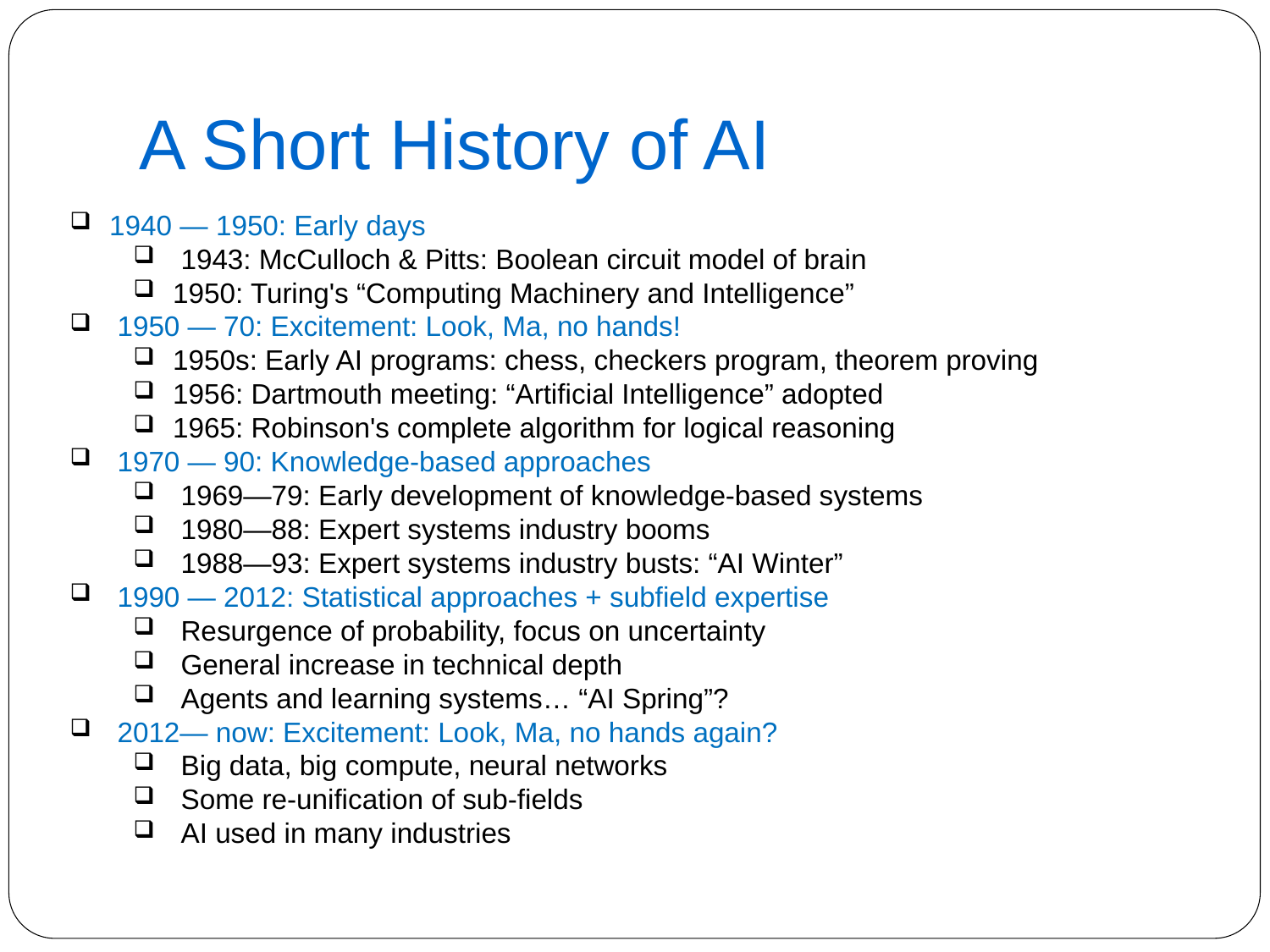

A Short History of AI
1940 — 1950: Early days
 1943: McCulloch & Pitts: Boolean circuit model of brain
1950: Turing's “Computing Machinery and Intelligence”
 1950 — 70: Excitement: Look, Ma, no hands!
1950s: Early AI programs: chess, checkers program, theorem proving
1956: Dartmouth meeting: “Artificial Intelligence” adopted
1965: Robinson's complete algorithm for logical reasoning
 1970 — 90: Knowledge-based approaches
 1969—79: Early development of knowledge-based systems
 1980—88: Expert systems industry booms
 1988—93: Expert systems industry busts: “AI Winter”
 1990 — 2012: Statistical approaches + subfield expertise
 Resurgence of probability, focus on uncertainty
 General increase in technical depth
 Agents and learning systems… “AI Spring”?
 2012— now: Excitement: Look, Ma, no hands again?
 Big data, big compute, neural networks
 Some re-unification of sub-fields
 AI used in many industries